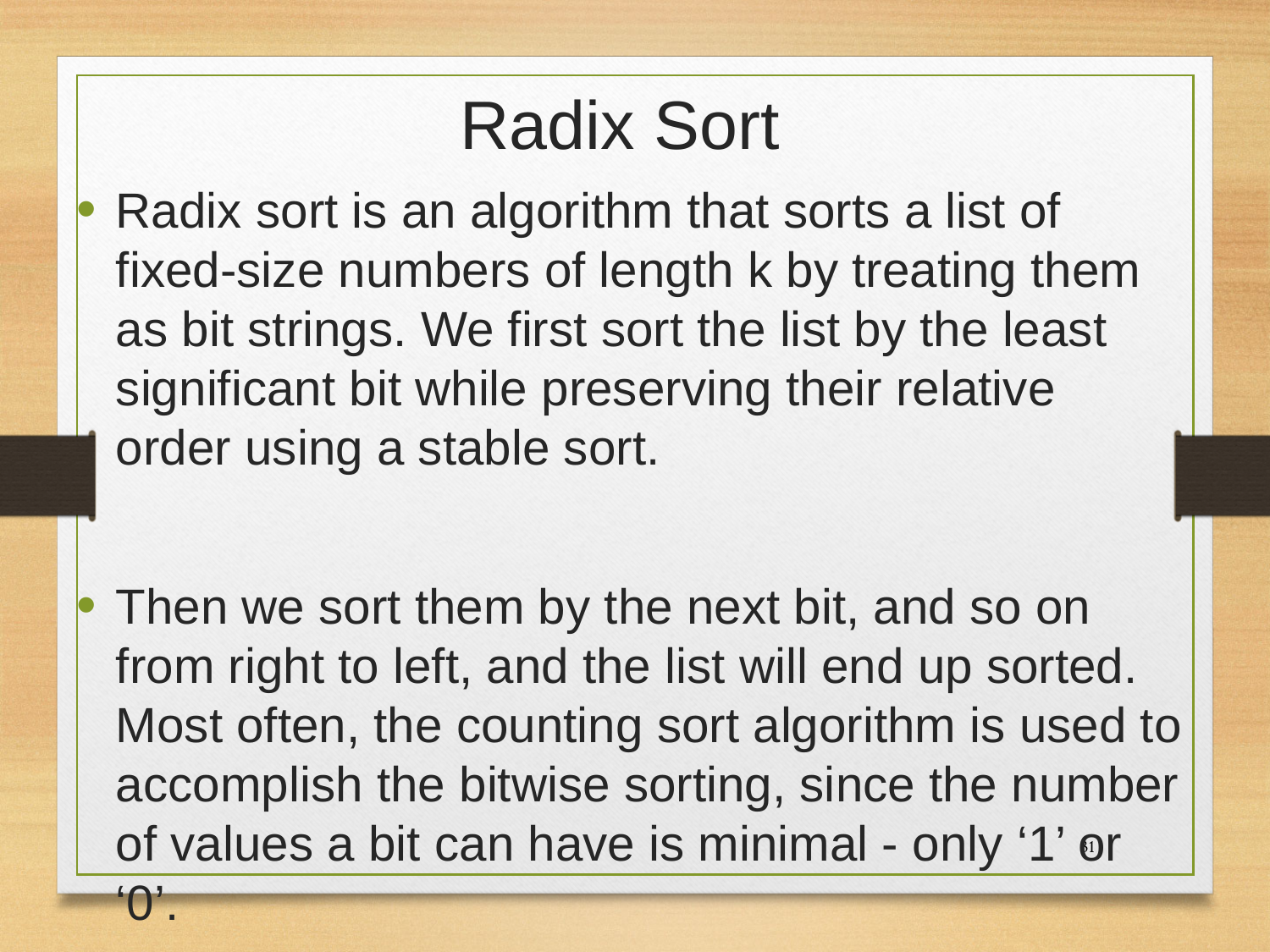

# Radix Sort
Radix sort is an algorithm that sorts a list of fixed-size numbers of length k by treating them as bit strings. We first sort the list by the least significant bit while preserving their relative order using a stable sort.

Then we sort them by the next bit, and so on from right to left, and the list will end up sorted. Most often, the counting sort algorithm is used to accomplish the bitwise sorting, since the number of values a bit can have is minimal - only ‘1’ or ‘0’.
31